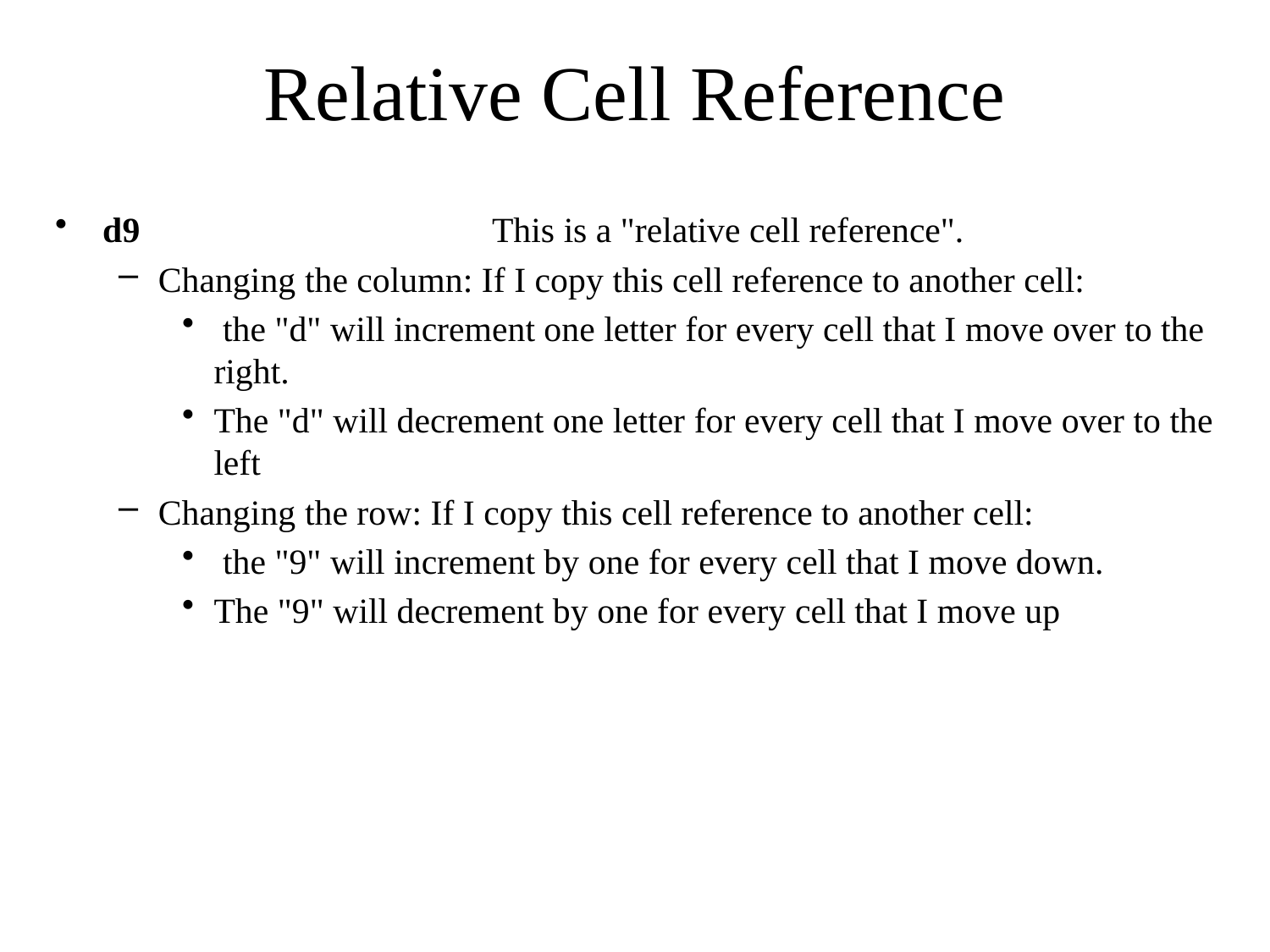

72
# Relative Cell Reference
d9			 This is a "relative cell reference".
Changing the column: If I copy this cell reference to another cell:
 the "d" will increment one letter for every cell that I move over to the right.
The "d" will decrement one letter for every cell that I move over to the left
Changing the row: If I copy this cell reference to another cell:
 the "9" will increment by one for every cell that I move down.
The "9" will decrement by one for every cell that I move up